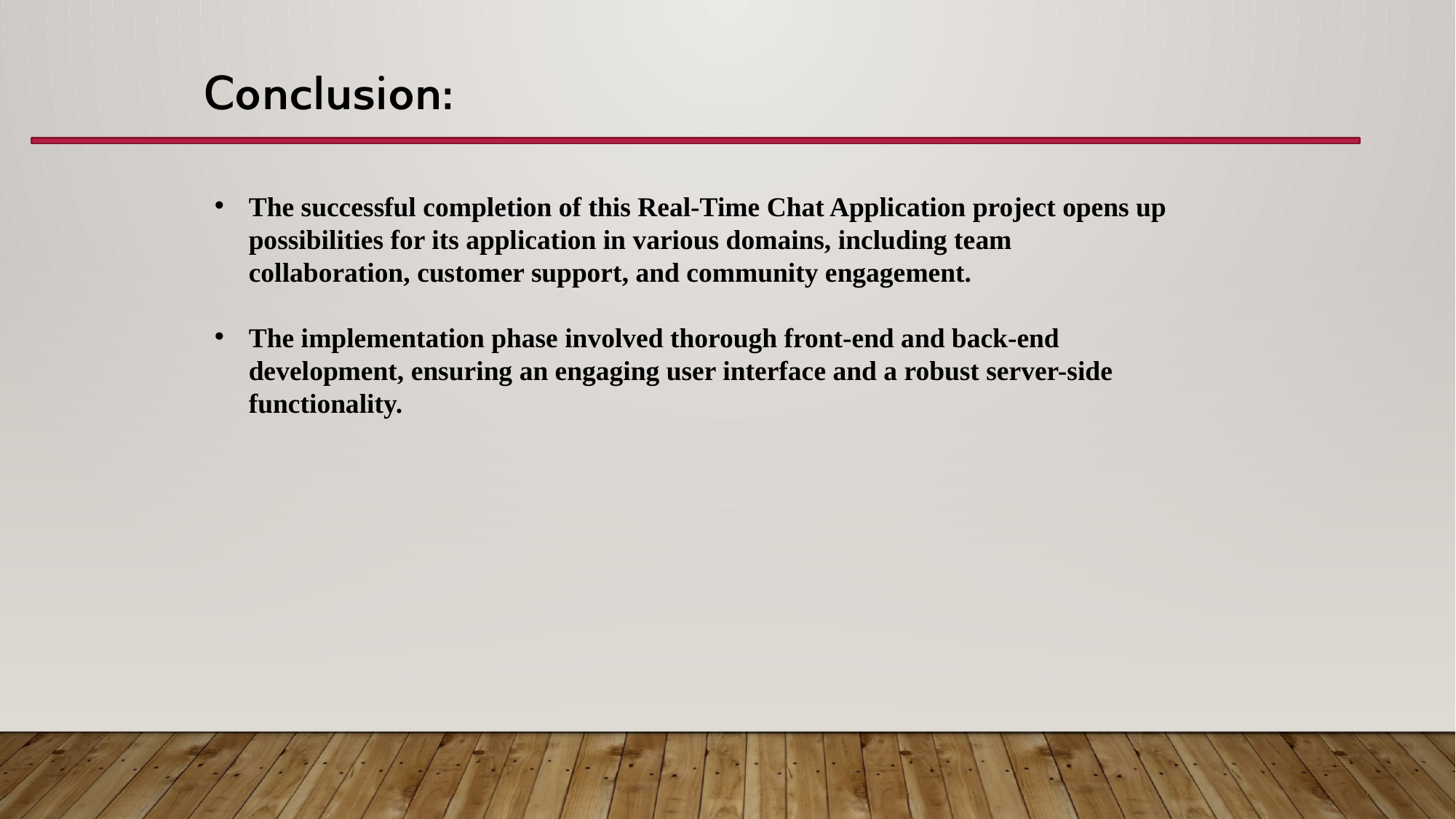

Conclusion:

The successful completion of this Real-Time Chat Application project opens up possibilities for its application in various domains, including team collaboration, customer support, and community engagement.

The implementation phase involved thorough front-end and back-end development, ensuring an engaging user interface and a robust server-side functionality.